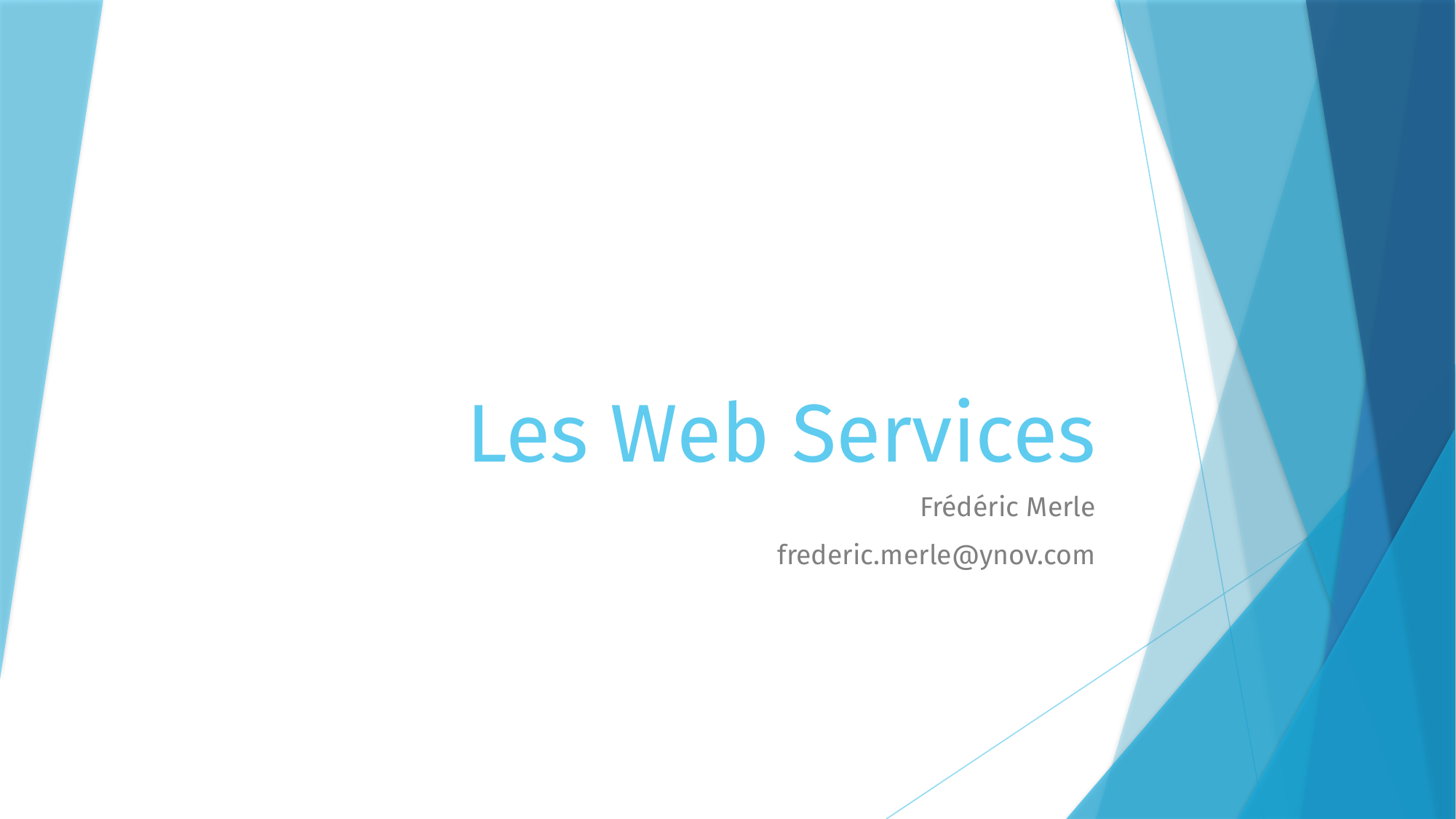

# Les Web Services
Frédéric Merle
frederic.merle@ynov.com